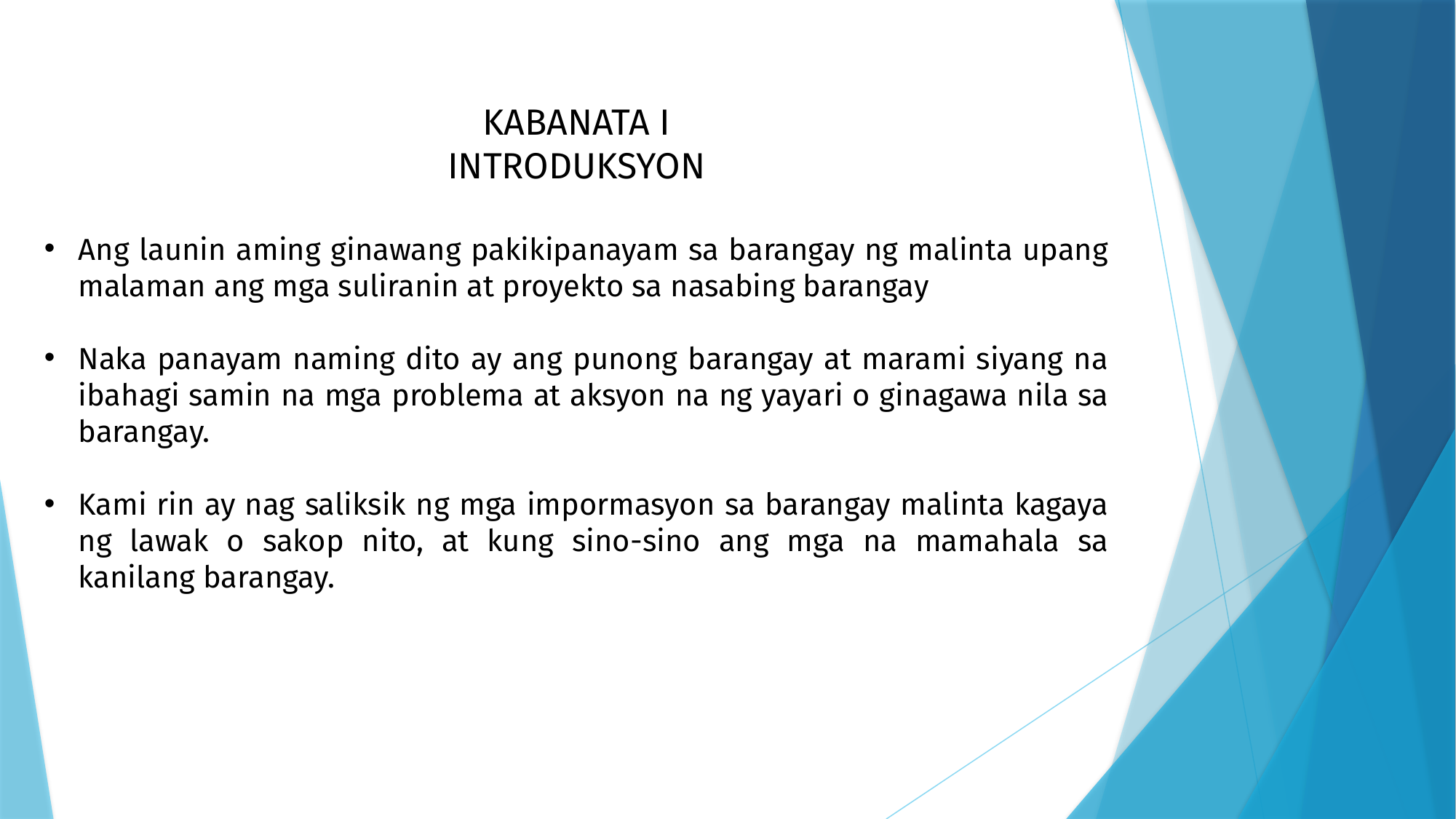

KABANATA I
INTRODUKSYON

Ang launin aming ginawang pakikipanayam sa barangay ng malinta upang malaman ang mga suliranin at proyekto sa nasabing barangay

Naka panayam naming dito ay ang punong barangay at marami siyang na ibahagi samin na mga problema at aksyon na ng yayari o ginagawa nila sa barangay.

Kami rin ay nag saliksik ng mga impormasyon sa barangay malinta kagaya ng lawak o sakop nito, at kung sino-sino ang mga na mamahala sa kanilang barangay.